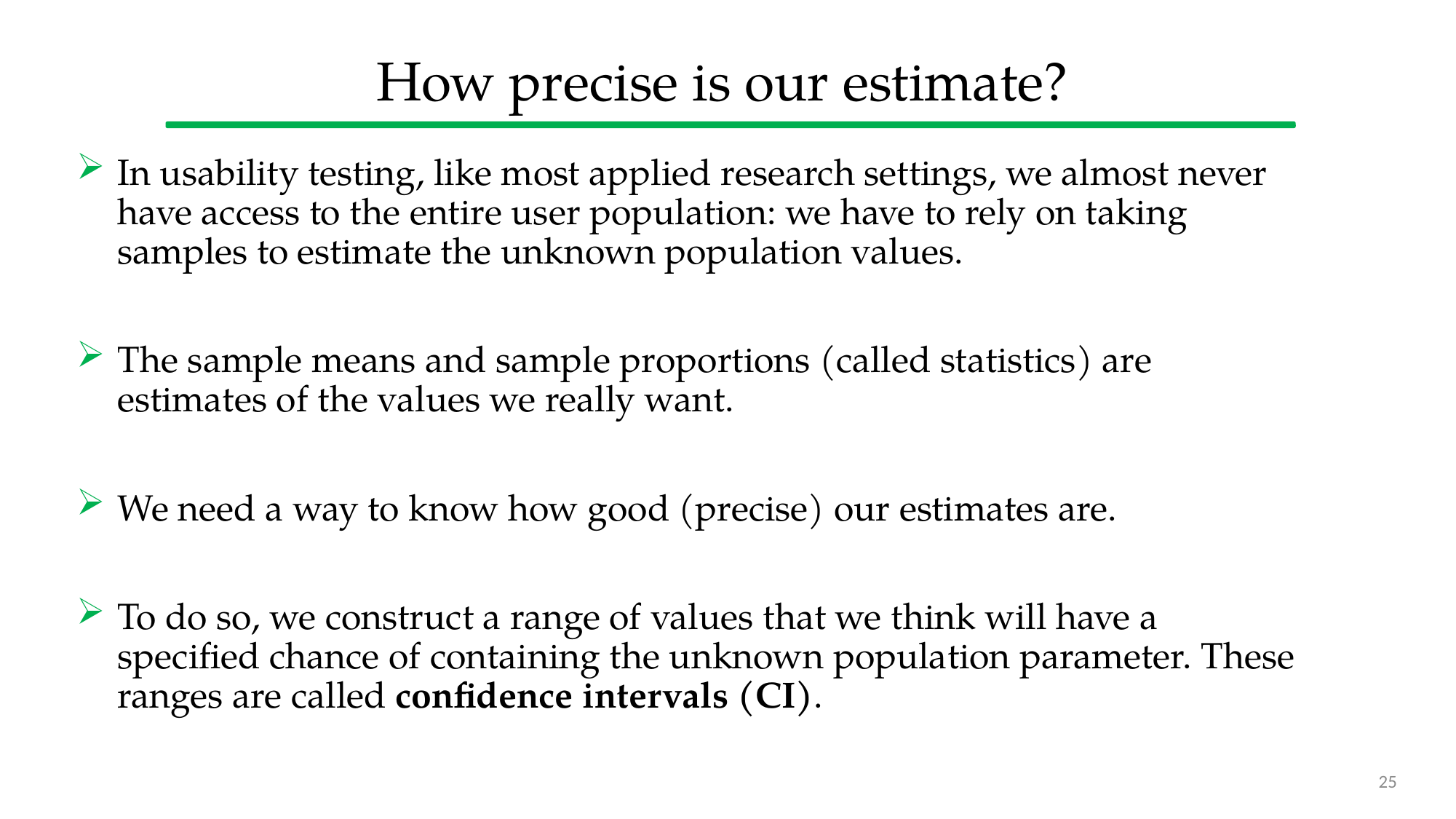

# How precise is our estimate?
In usability testing, like most applied research settings, we almost never have access to the entire user population: we have to rely on taking samples to estimate the unknown population values.

The sample means and sample proportions (called statistics) are estimates of the values we really want.

We need a way to know how good (precise) our estimates are.

To do so, we construct a range of values that we think will have a specified chance of containing the unknown population parameter. These ranges are called confidence intervals (CI).
25